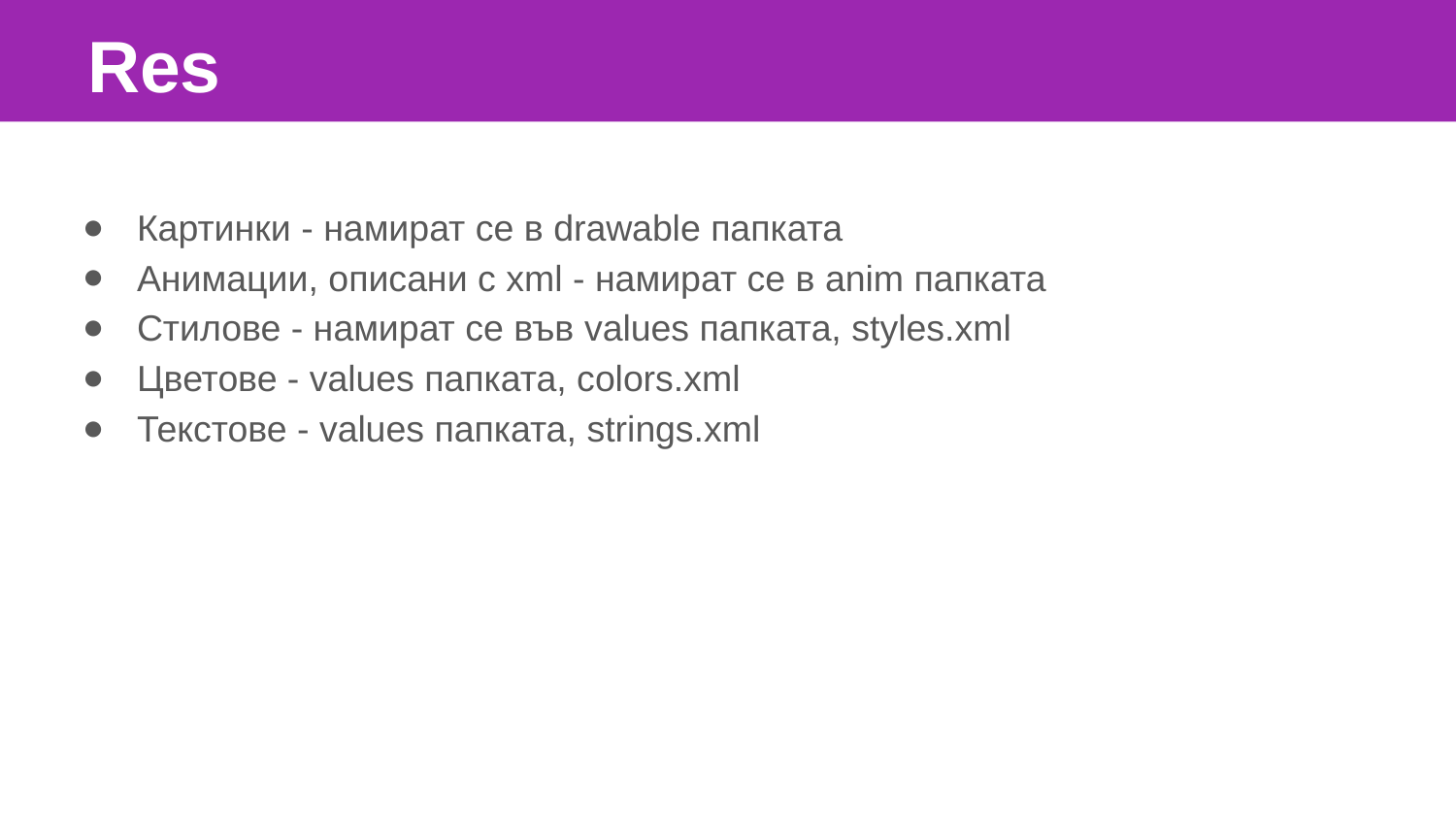

Res
Картинки - намират се в drawable папката
Анимации, описани с xml - намират се в anim папката
Стилове - намират се във values папката, styles.xml
Цветове - values папката, colors.xml
Текстове - values папката, strings.xml